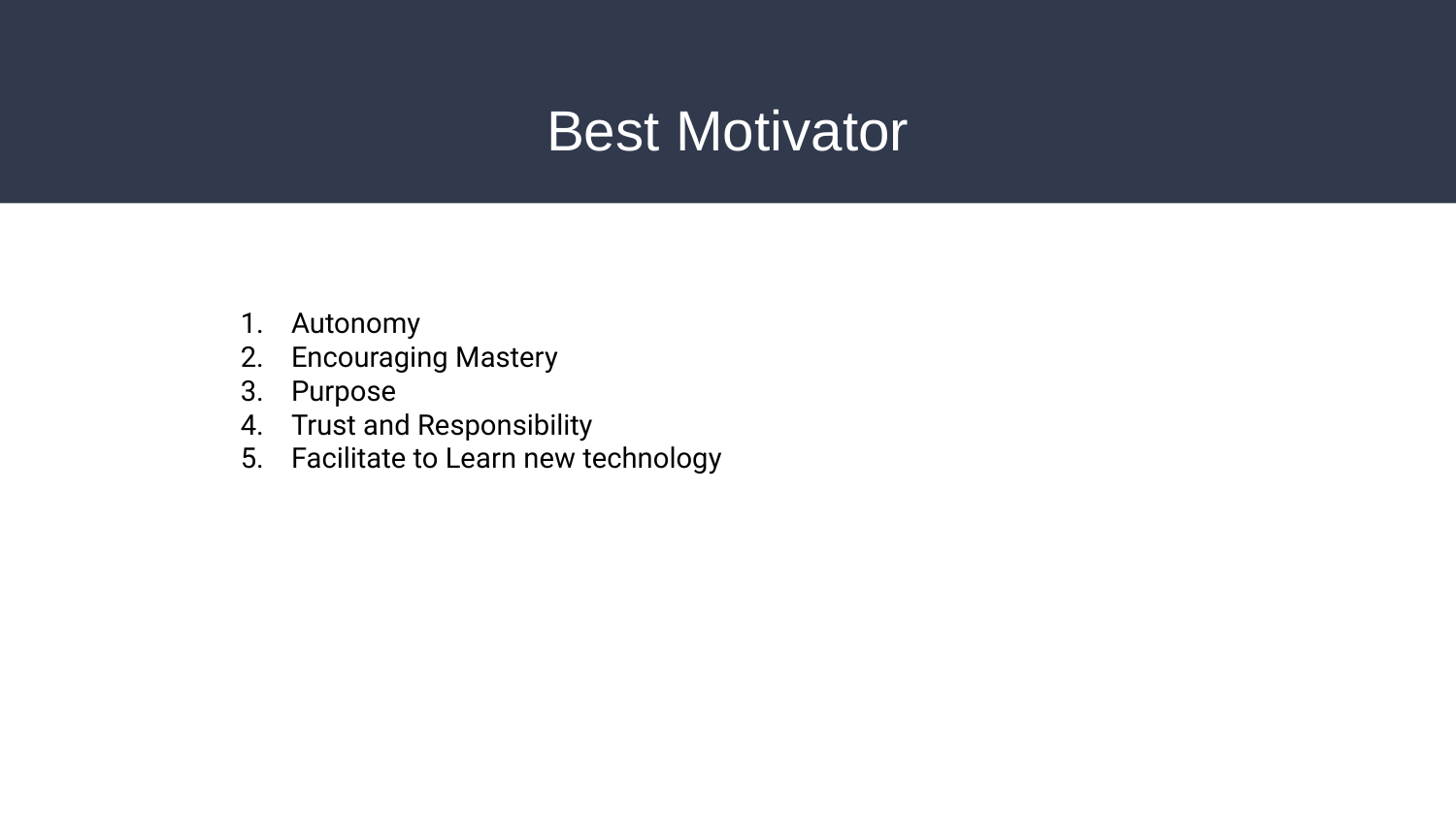

# Best Motivator
Autonomy
Encouraging Mastery
Purpose
Trust and Responsibility
Facilitate to Learn new technology